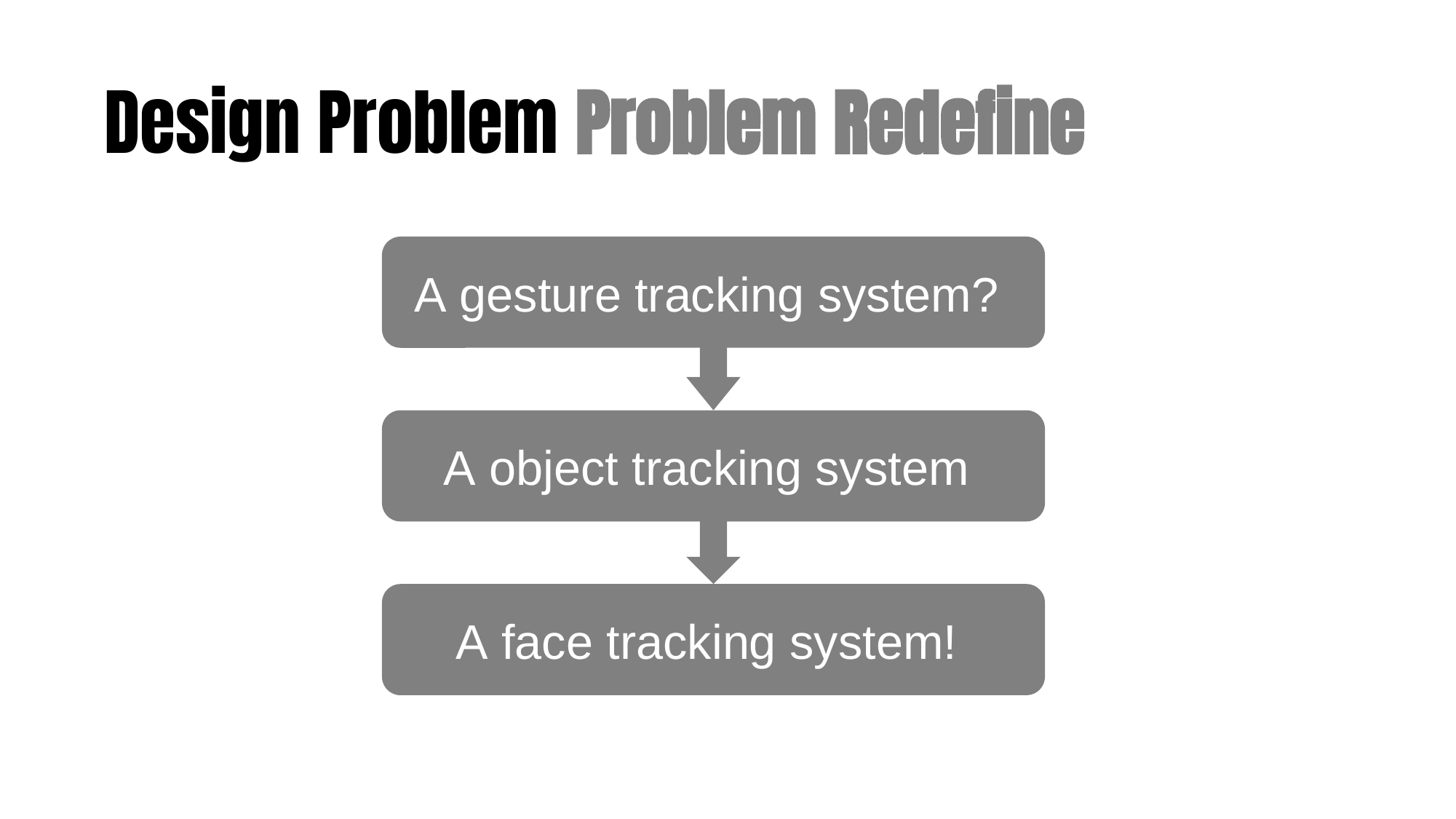

Design Problem Problem Redefine
A gesture tracking system?

A object tracking system

A face tracking system!